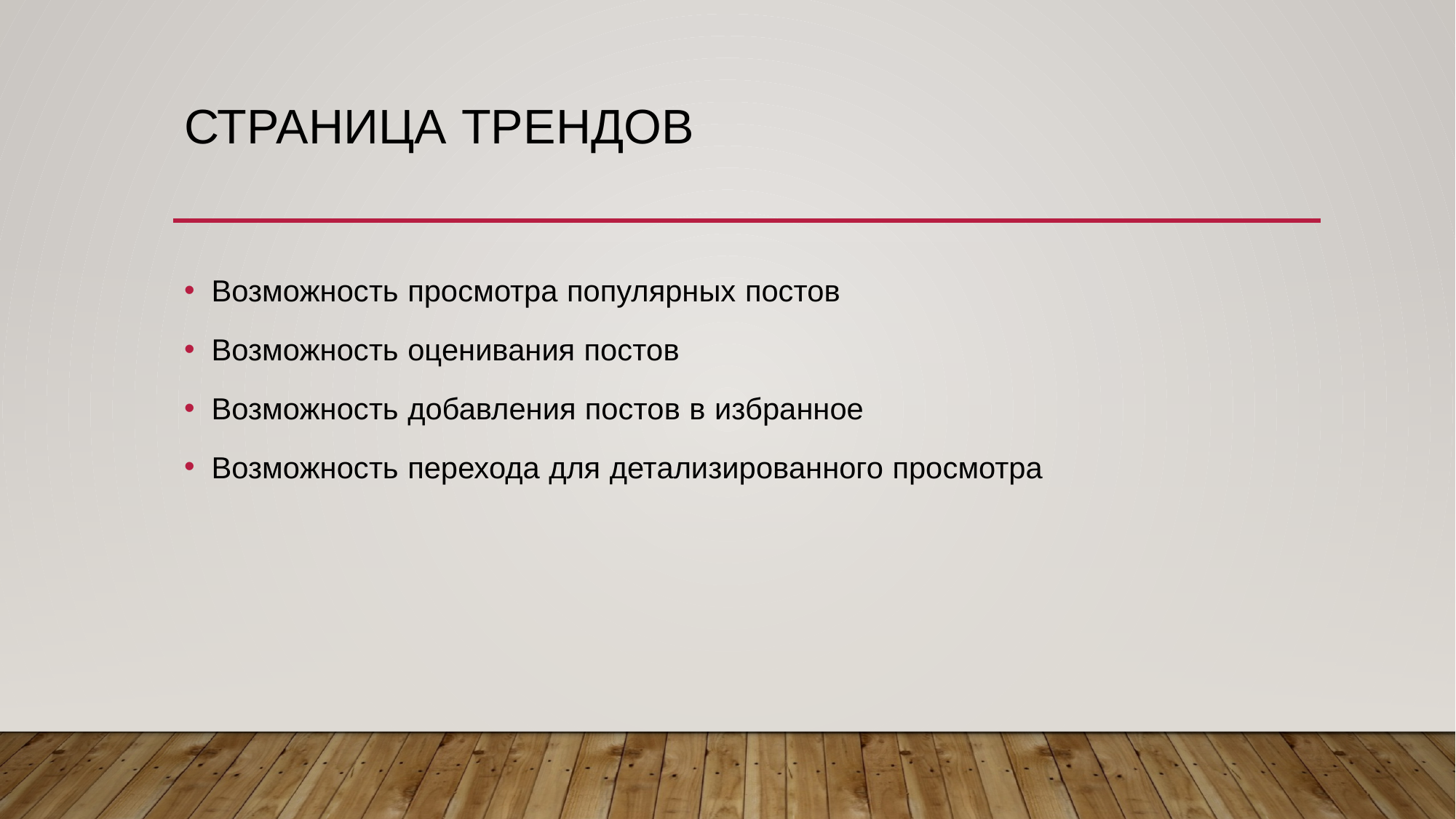

# Страница трендов
Возможность просмотра популярных постов
Возможность оценивания постов
Возможность добавления постов в избранное
Возможность перехода для детализированного просмотра